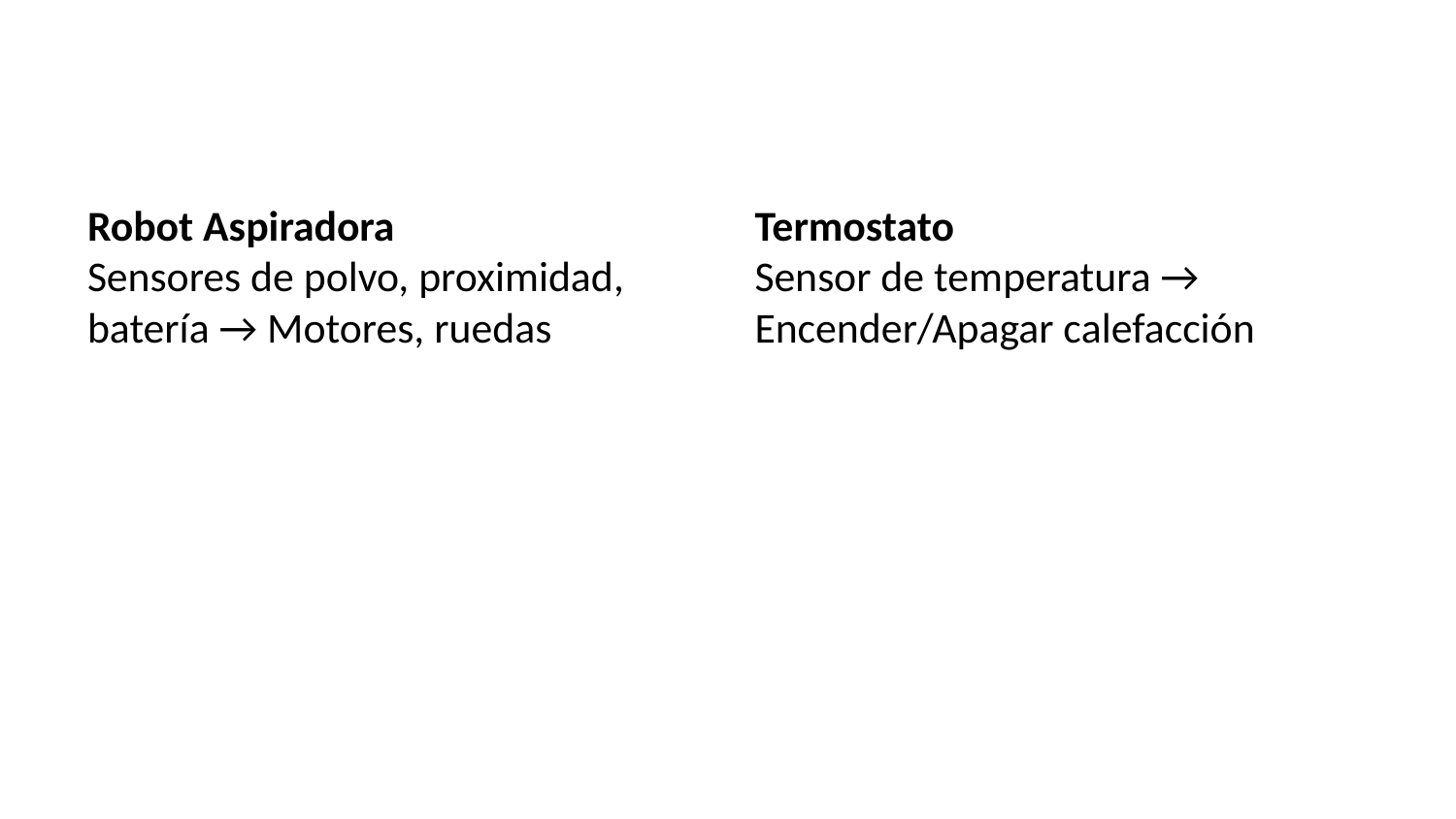

Robot Aspiradora
Sensores de polvo, proximidad, batería → Motores, ruedas
Termostato
Sensor de temperatura → Encender/Apagar calefacción